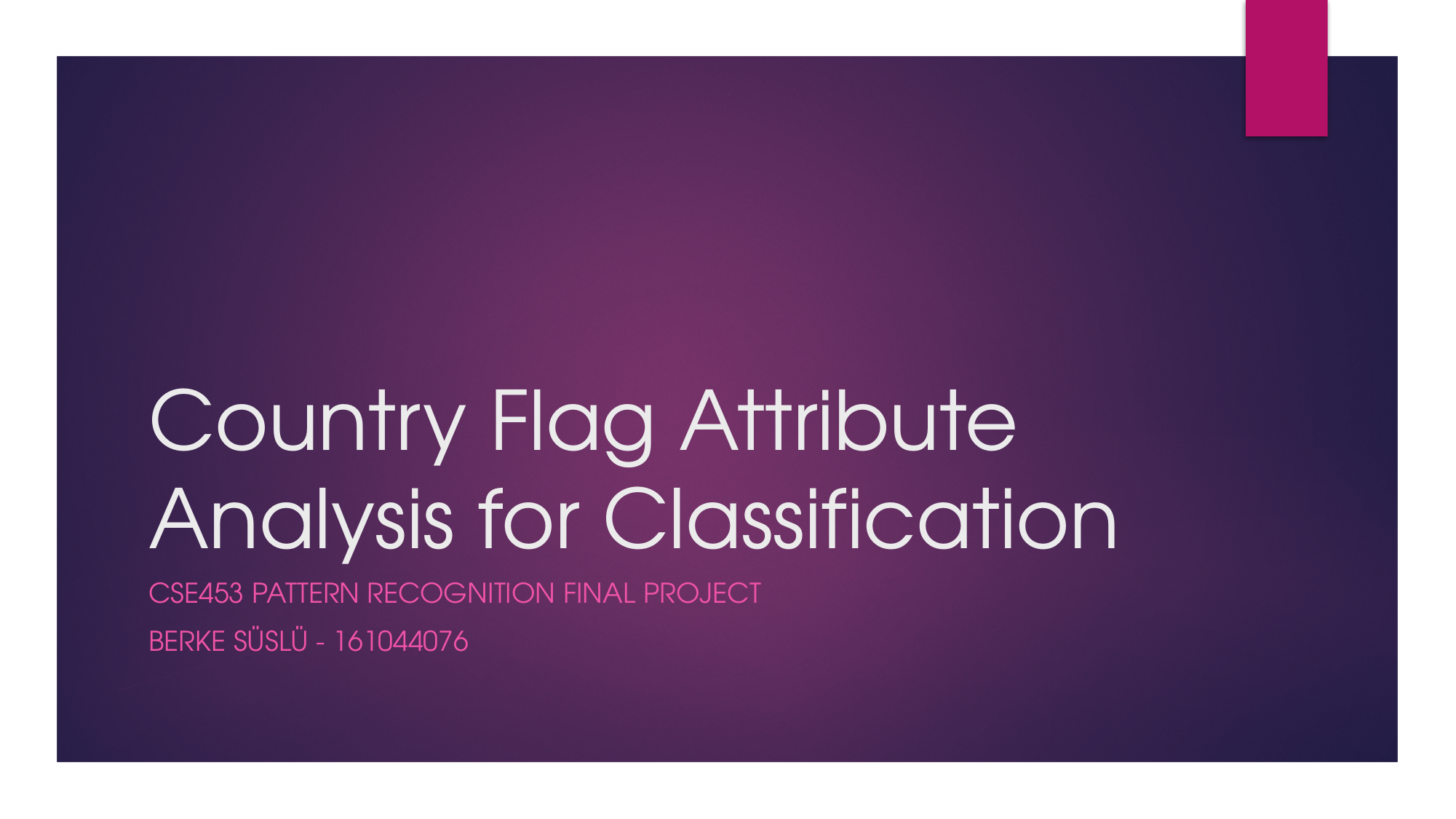

# Country Flag Attribute Analysis for Classification
CSE453 Pattern RECOGNITION FINAL PROJECT
Berke Süslü - 161044076